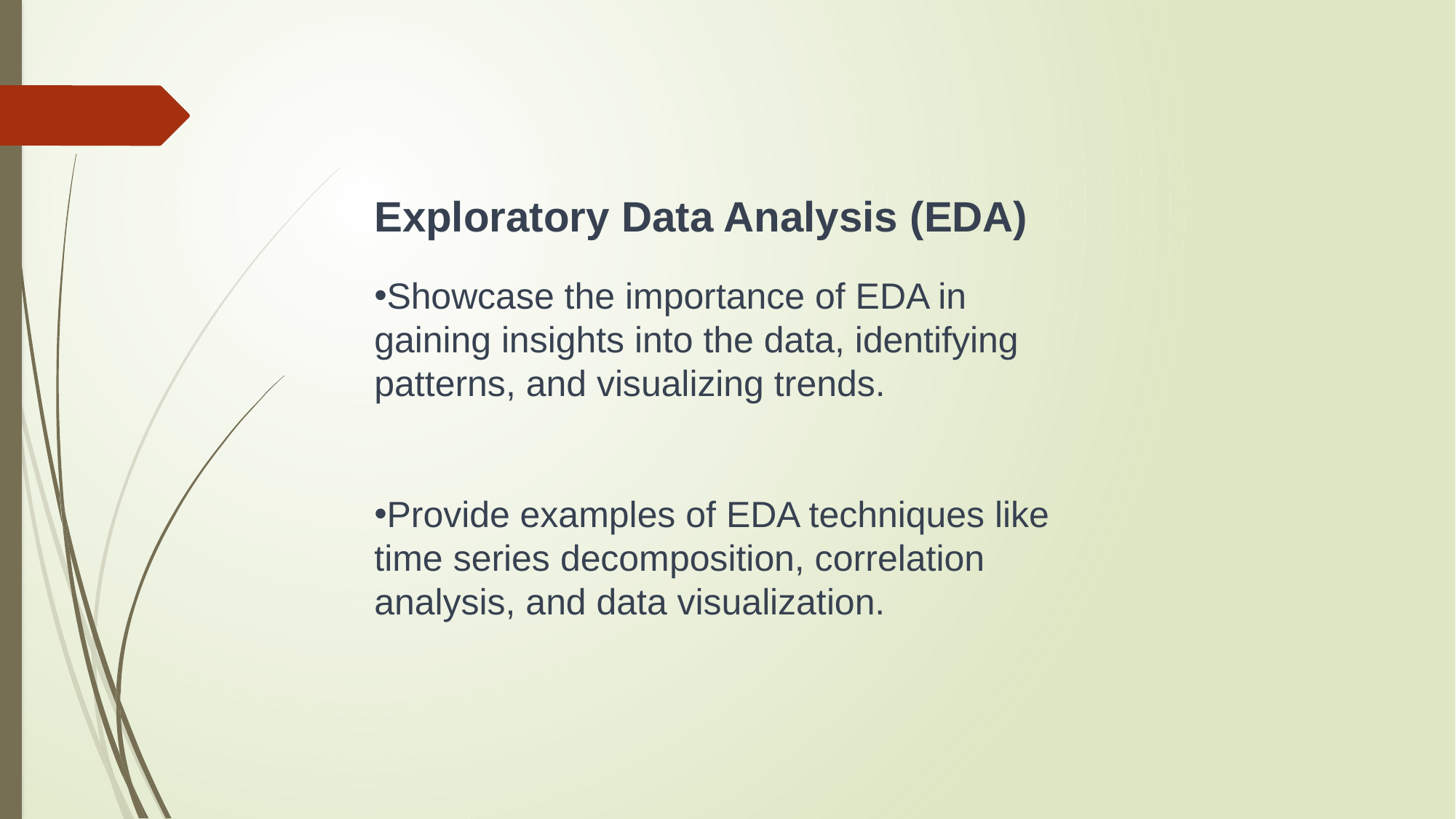

Exploratory Data Analysis (EDA)

Showcase the importance of EDA in gaining insights into the data, identifying patterns, and visualizing trends.

Provide examples of EDA techniques like time series decomposition, correlation analysis, and data visualization.